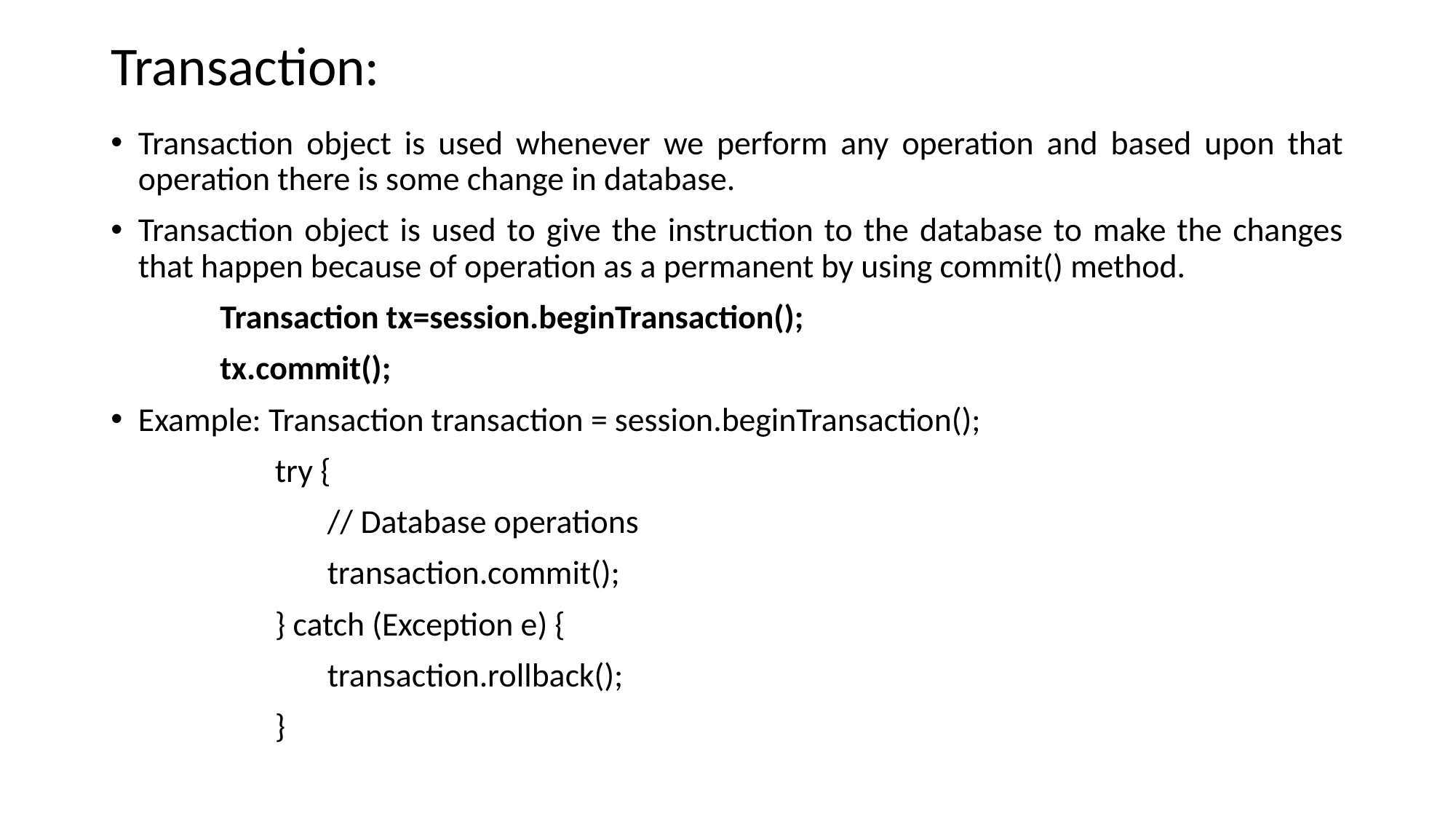

# Transaction:
Transaction object is used whenever we perform any operation and based upon that operation there is some change in database.
Transaction object is used to give the instruction to the database to make the changes that happen because of operation as a permanent by using commit() method.
	Transaction tx=session.beginTransaction();
	tx.commit();
Example: Transaction transaction = session.beginTransaction();
                      try {
                             // Database operations
                             transaction.commit();
                      } catch (Exception e) {
                             transaction.rollback();
                      }